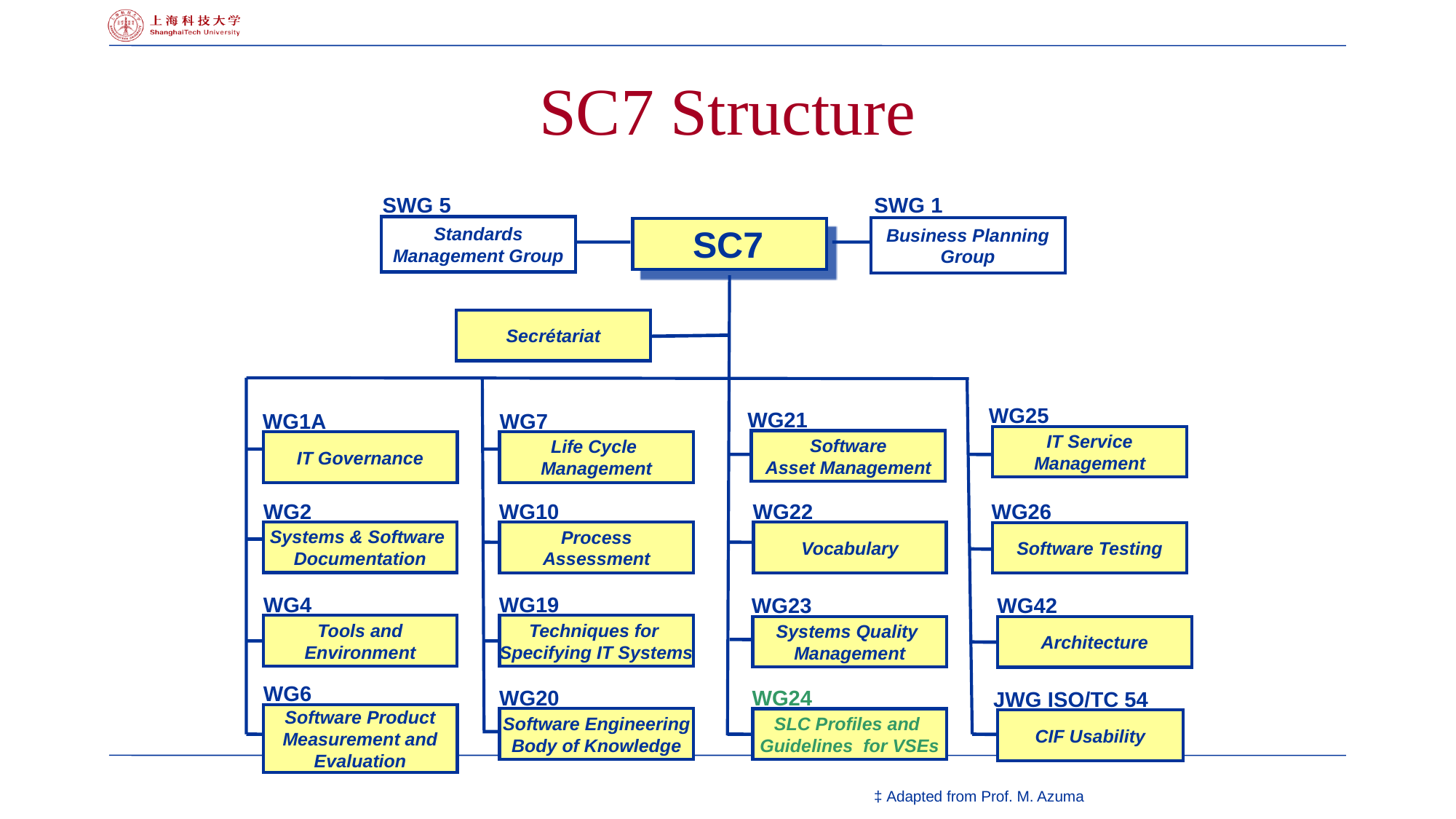

# SC7 Structure
SWG 5
Standards Management Group
SWG 1
Business Planning Group
SC7

Secrétariat

WG25
IT Service
Management

WG21
Software
Asset Management

WG1A
IT Governance

WG7
Life Cycle
Management

WG2
Systems & Software
Documentation

WG10
Process
Assessment

WG22
Vocabulary

WG26
Software Testing

WG4
Tools and
Environment

WG19
Techniques for
Specifying IT Systems

WG23
Systems Quality
Management

WG42
Architecture

WG6
Software Product
Measurement and
Evaluation

WG20
Software Engineering
Body of Knowledge

WG24
SLC Profiles and
Guidelines  for VSEs

JWG ISO/TC 54
CIF Usability

‡ Adapted from Prof. M. Azuma